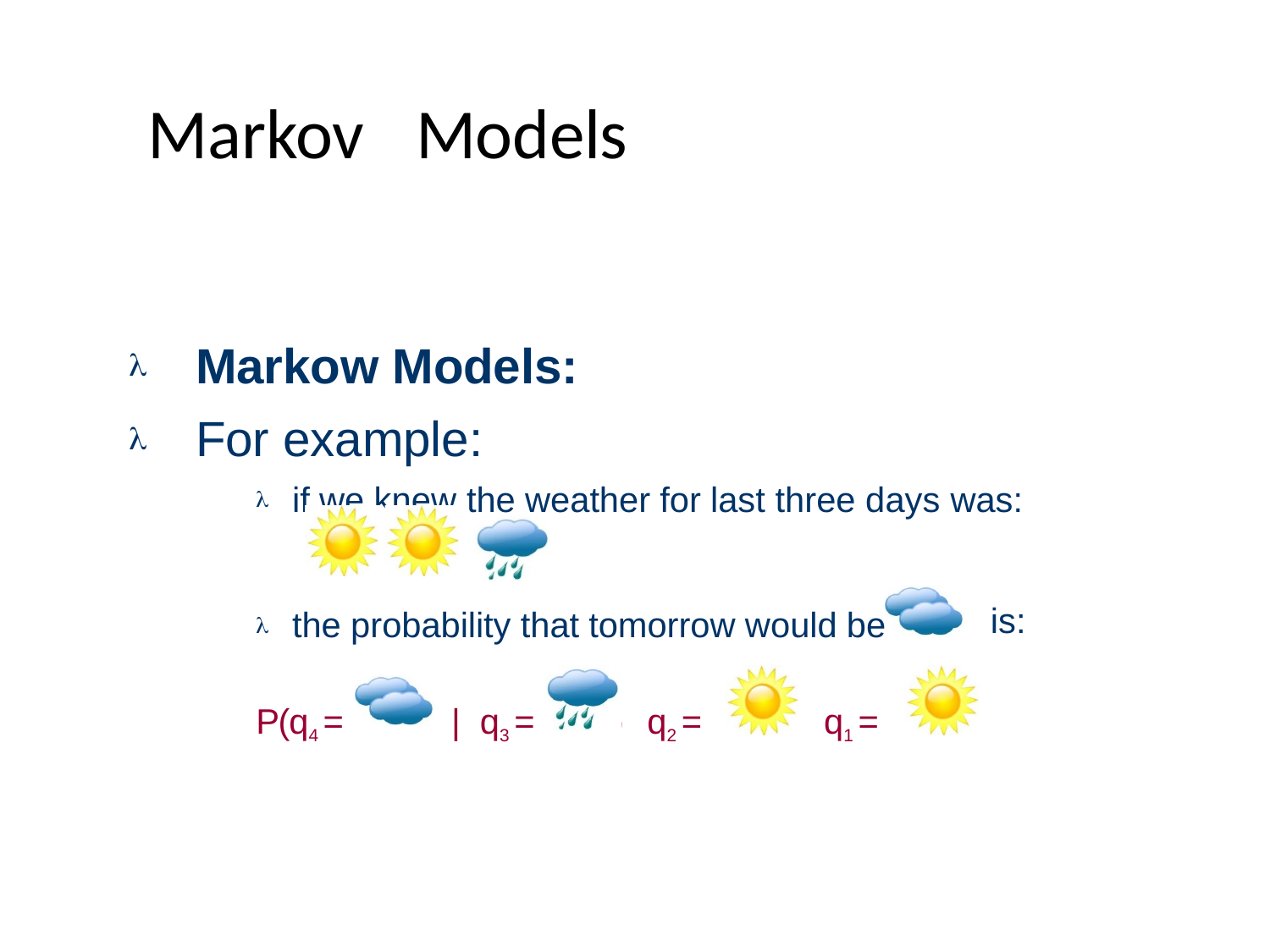

# Markov	Models
λ	Markow Models:
λ	For example:
λ if we knew the weather for last three days was:

λ the probability that tomorrow would be

P(q4 =	|	q3 =	q2 =	q1 =
is:

)
,
,